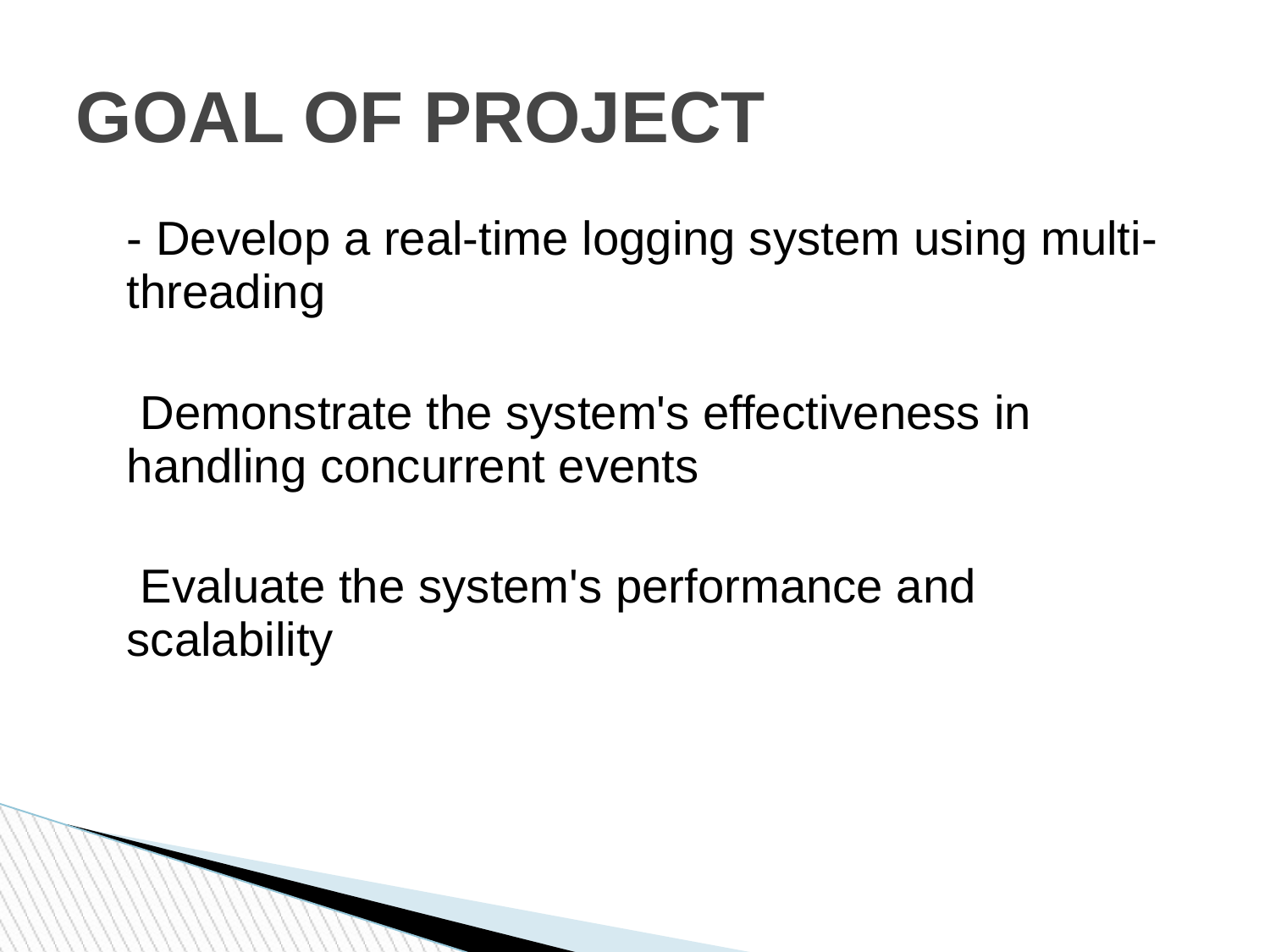

GOAL OF PROJECT
# - Develop a real-time logging system using multi-threading

 Demonstrate the system's effectiveness in handling concurrent events

 Evaluate the system's performance and scalability